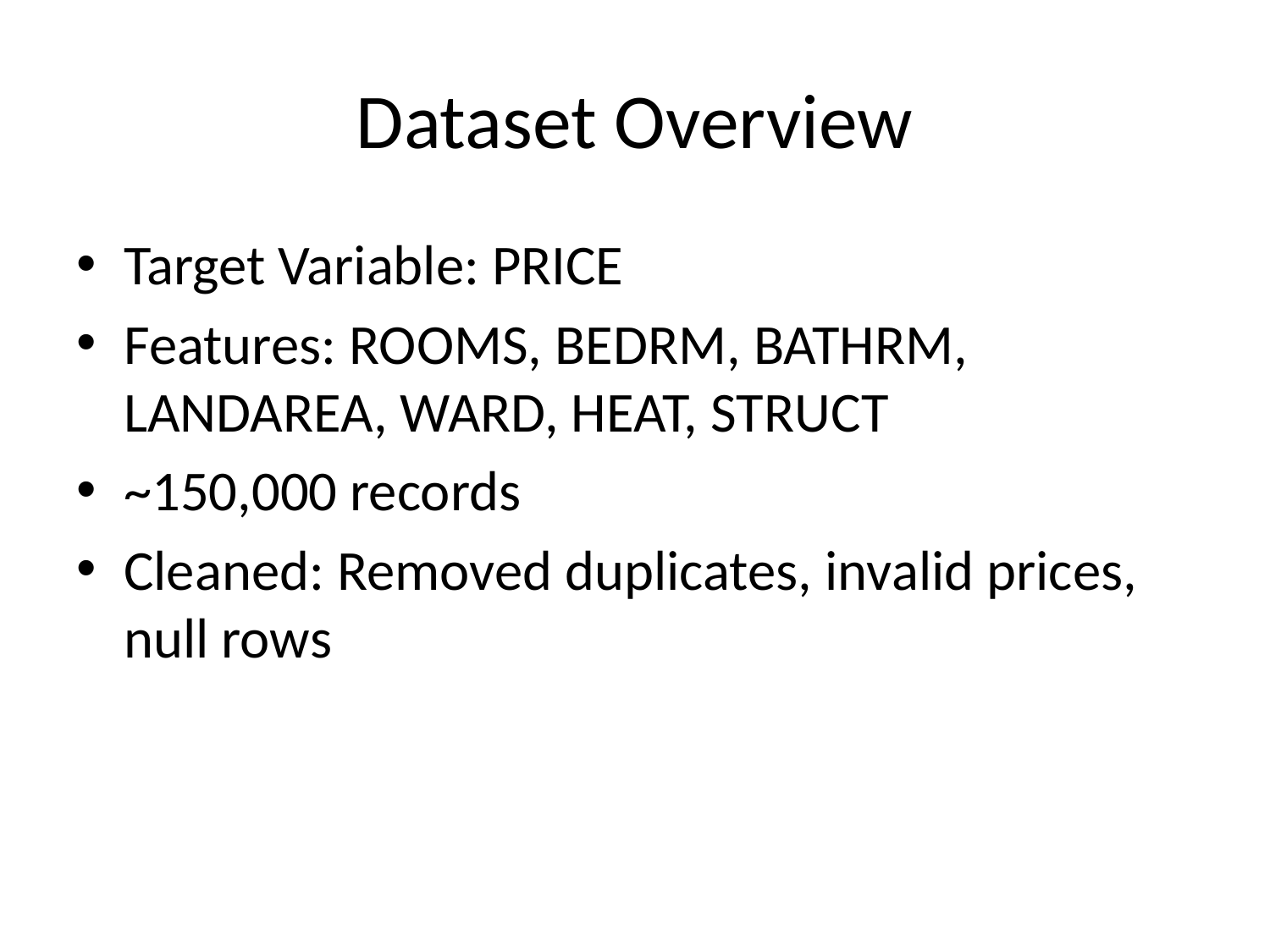

# Dataset Overview
Target Variable: PRICE
Features: ROOMS, BEDRM, BATHRM, LANDAREA, WARD, HEAT, STRUCT
~150,000 records
Cleaned: Removed duplicates, invalid prices, null rows